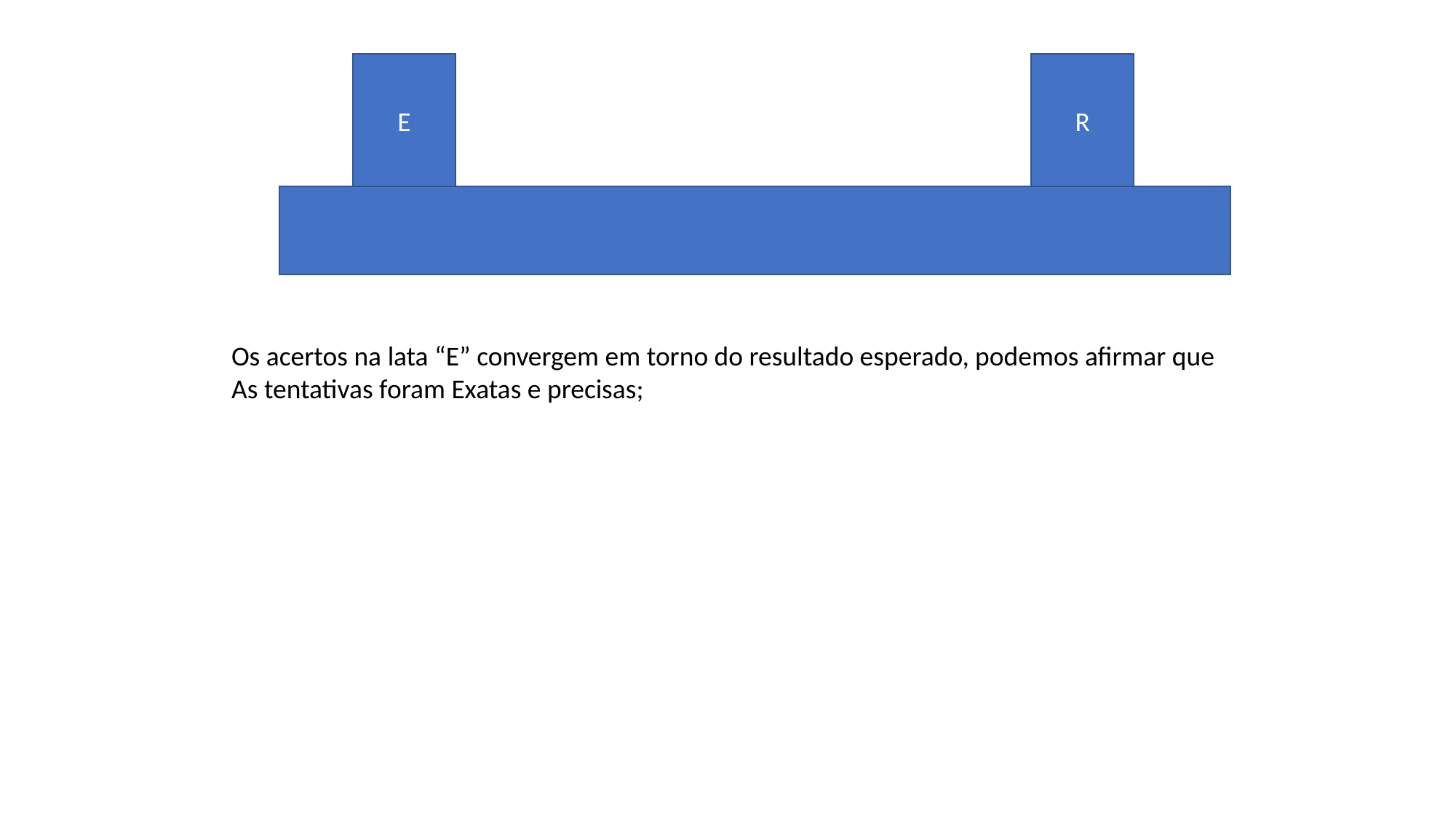

R
E

Os acertos na lata “E” convergem em torno do resultado esperado, podemos afirmar que
As tentativas foram Exatas e precisas;